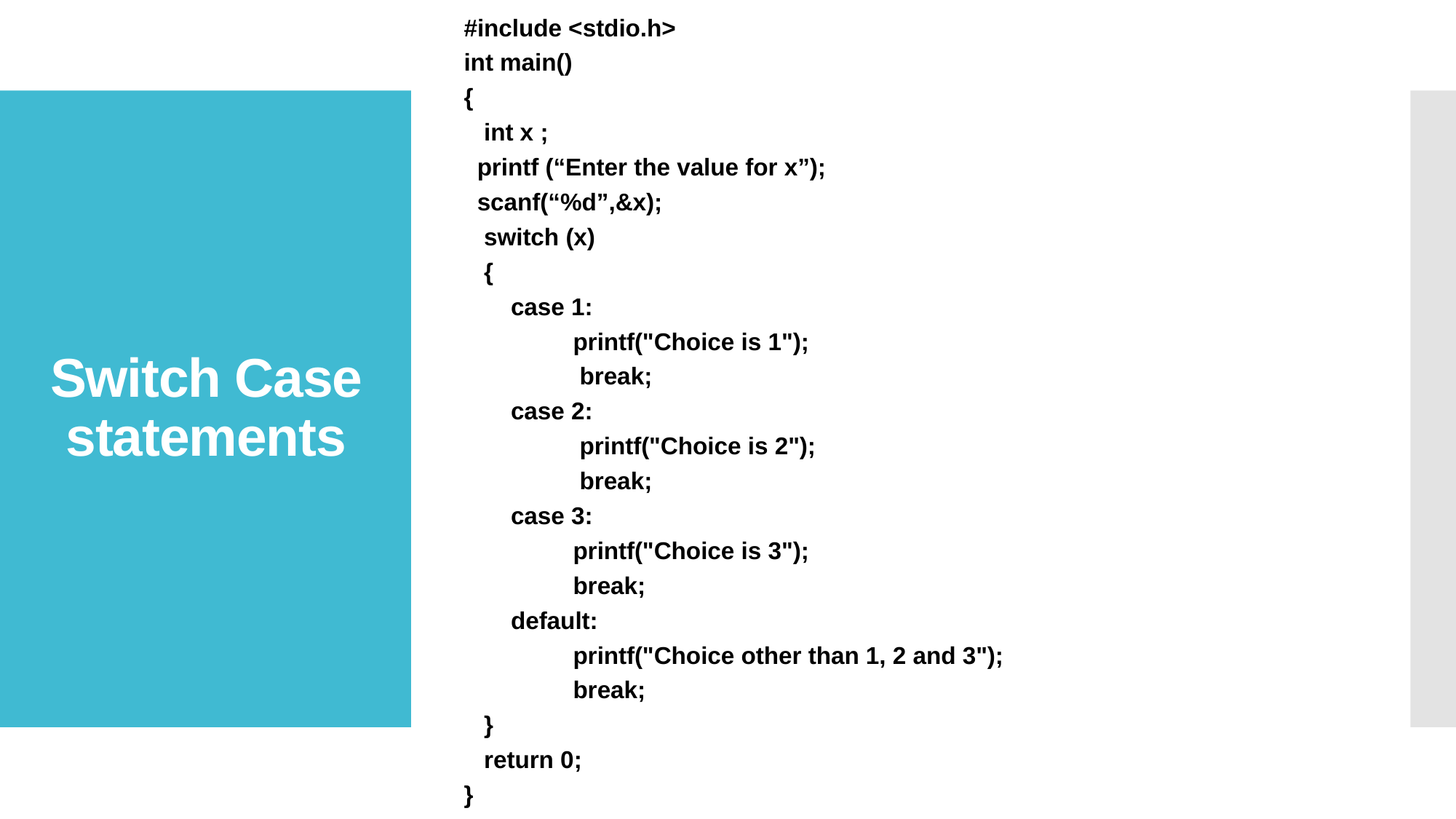

#include <stdio.h>
int main()
{
   int x ;
  printf (“Enter the value for x”);
  scanf(“%d”,&x);
   switch (x)
   {
       case 1:
	printf("Choice is 1");
              	 break;
       case 2:
	 printf("Choice is 2");
               	 break;
       case 3:
	printf("Choice is 3");
               	break;
       default:
	printf("Choice other than 1, 2 and 3");
                	break;
   }
   return 0;
}
# Switch Case statements